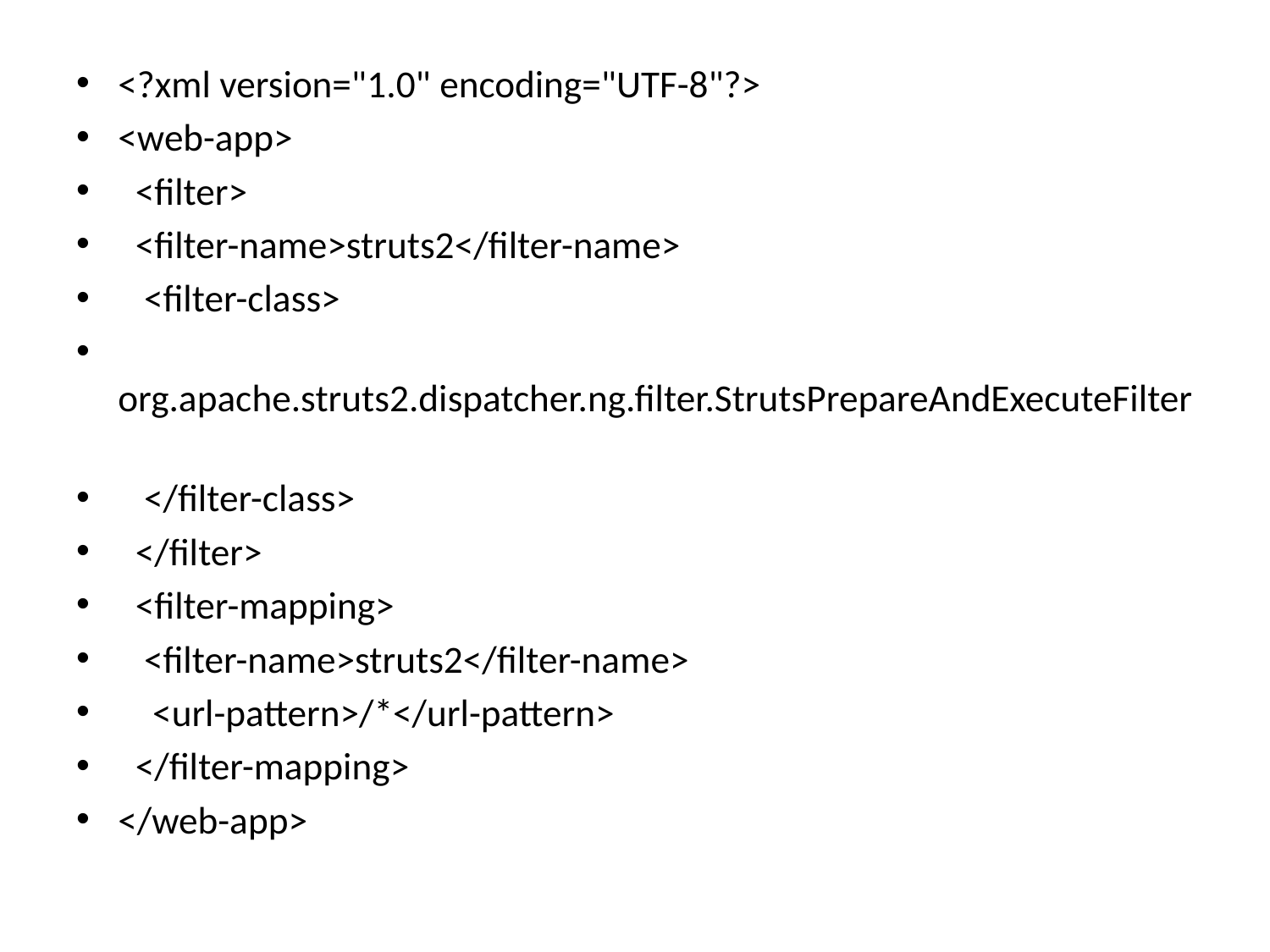

<?xml version="1.0" encoding="UTF-8"?>
<web-app>
  <filter>
  <filter-name>struts2</filter-name>
   <filter-class>
    org.apache.struts2.dispatcher.ng.filter.StrutsPrepareAndExecuteFilter
   </filter-class>
  </filter>
  <filter-mapping>
   <filter-name>struts2</filter-name>
    <url-pattern>/*</url-pattern>
  </filter-mapping>
</web-app>